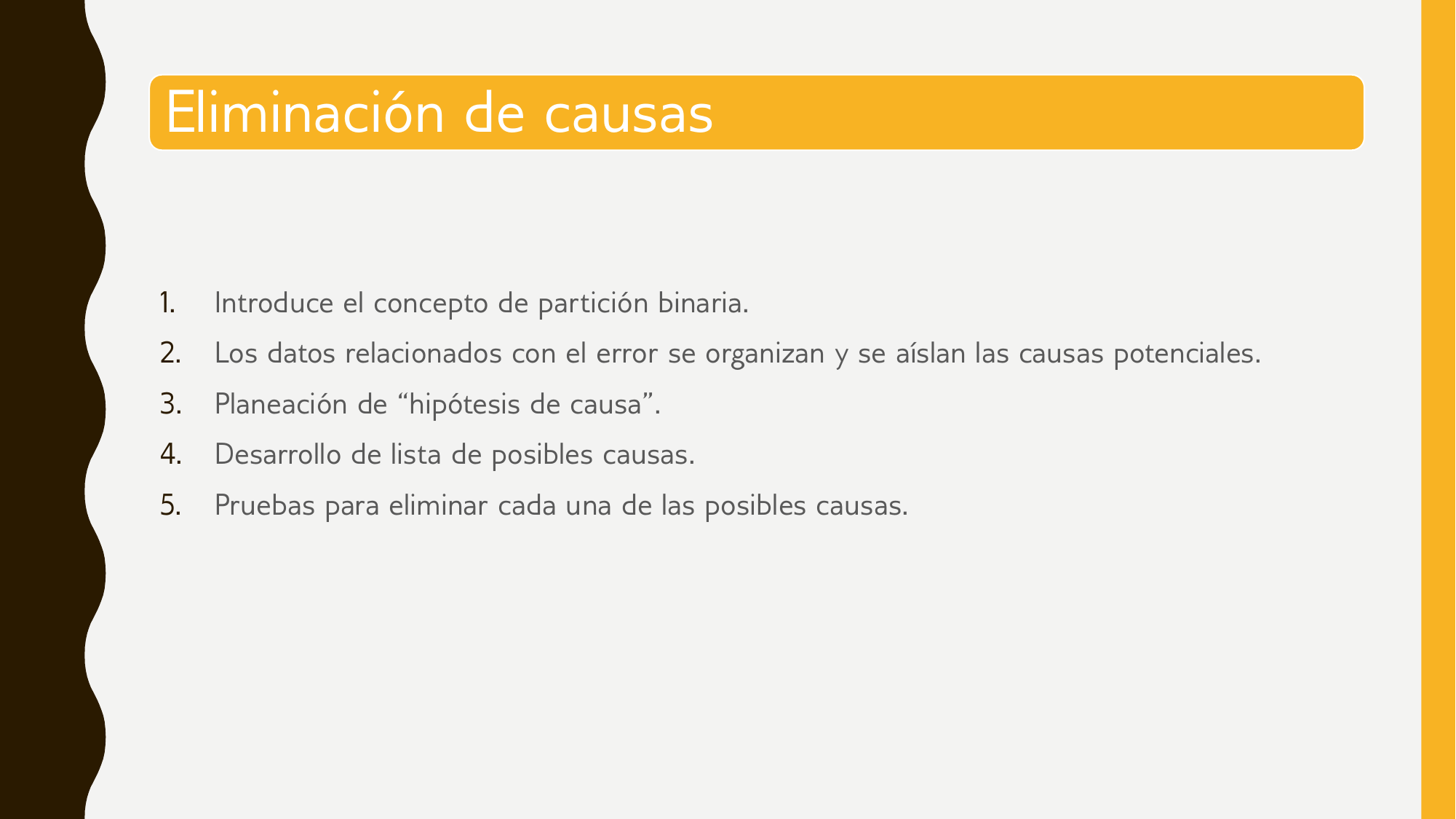

Eliminación de causas
Introduce el concepto de partición binaria.
Los datos relacionados con el error se organizan y se aíslan las causas potenciales.
Planeación de “hipótesis de causa”.
Desarrollo de lista de posibles causas.
Pruebas para eliminar cada una de las posibles causas.